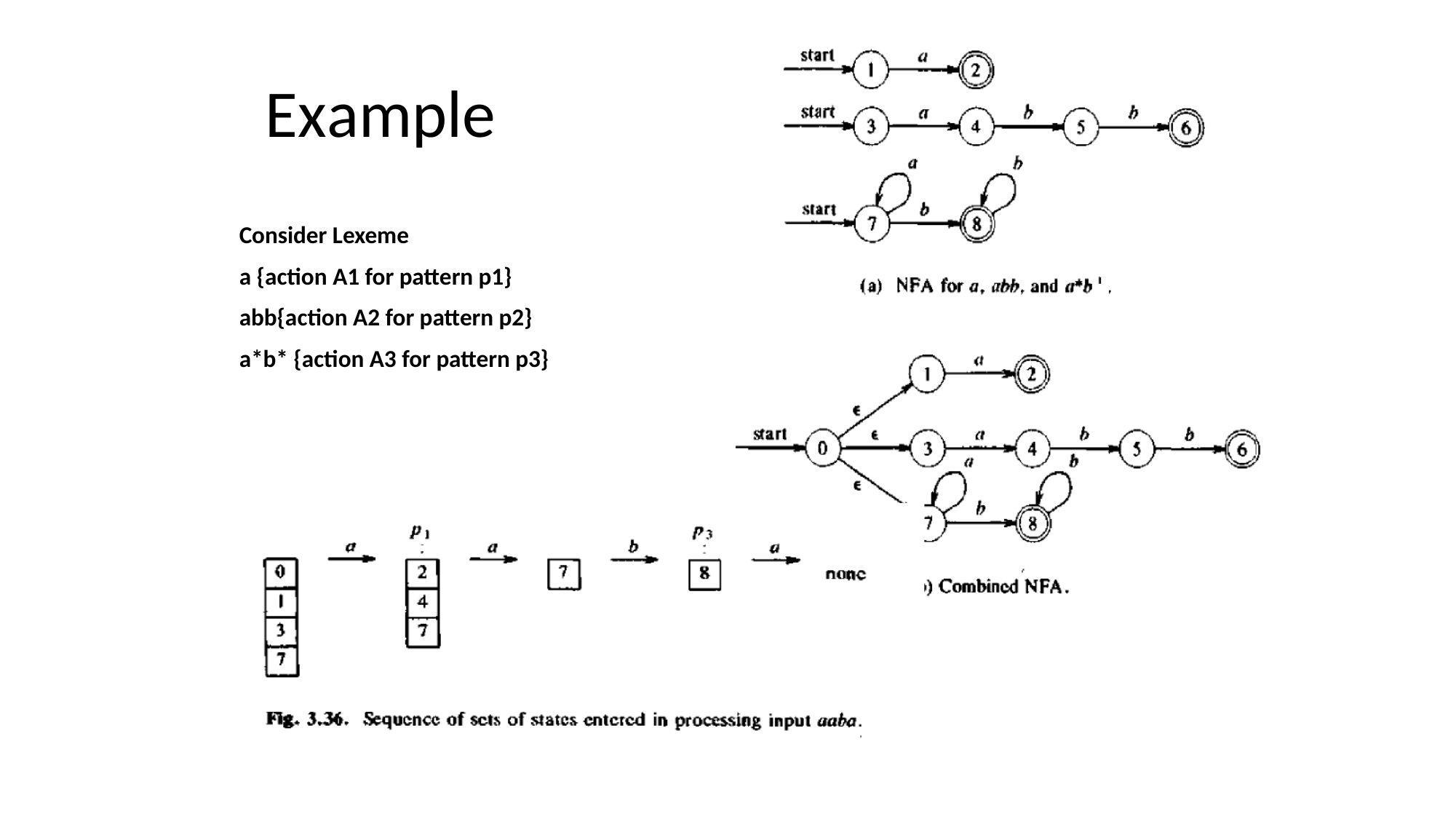

# Example
Consider Lexeme
a {action A1 for pattern p1}
abb{action A2 for pattern p2}
a*b* {action A3 for pattern p3}
4